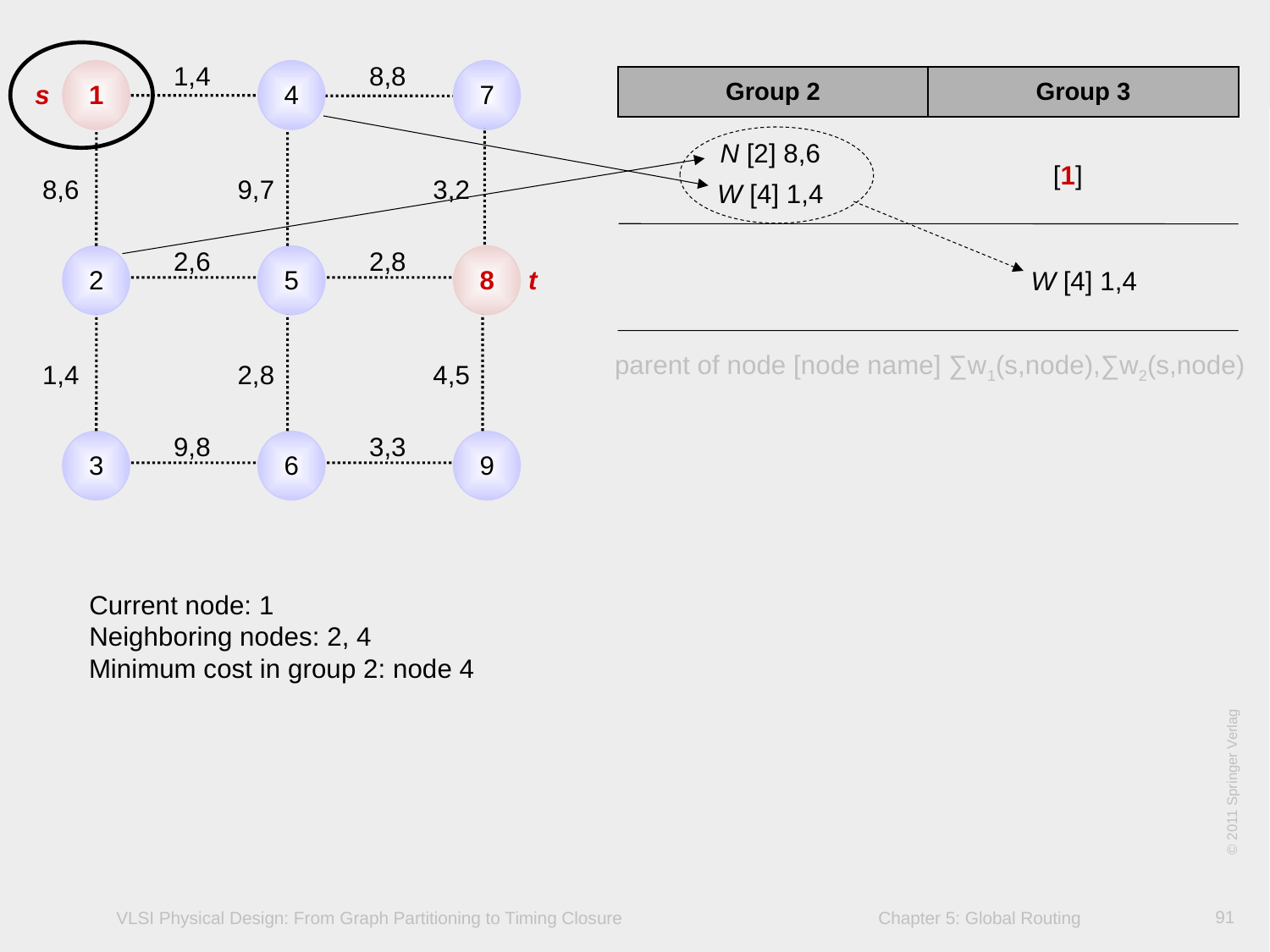

1,4
8,8

| Group 2 | Group 3 |
| --- | --- |
s
  1
  4
  7

N [2] 8,6
[1]

8,6
9,7
3,2
W [4] 1,4

2,6
2,8

t
  2
  5
  8
W [4] 1,4

parent of node [node name] ∑w1(s,node),∑w2(s,node)
1,4
2,8
4,5
9,8
3,3

  3
  6
  9

Current node: 1
Neighboring nodes: 2, 4
Minimum cost in group 2: node 4
91